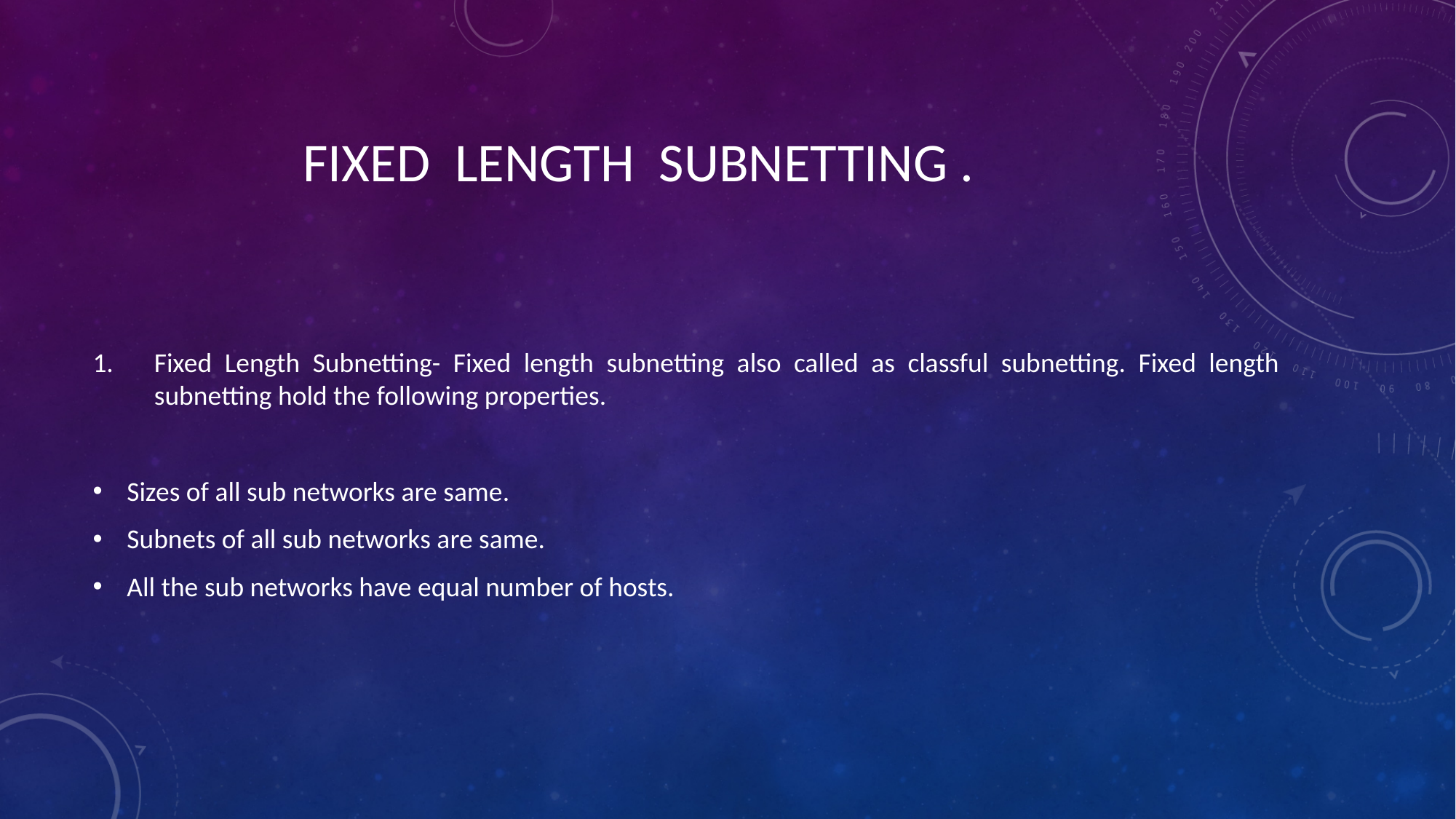

# Fixed  length  Subnetting .
Fixed Length Subnetting- Fixed length subnetting also called as classful subnetting. Fixed length subnetting hold the following properties.

Sizes of all sub networks are same.
Subnets of all sub networks are same.
All the sub networks have equal number of hosts.